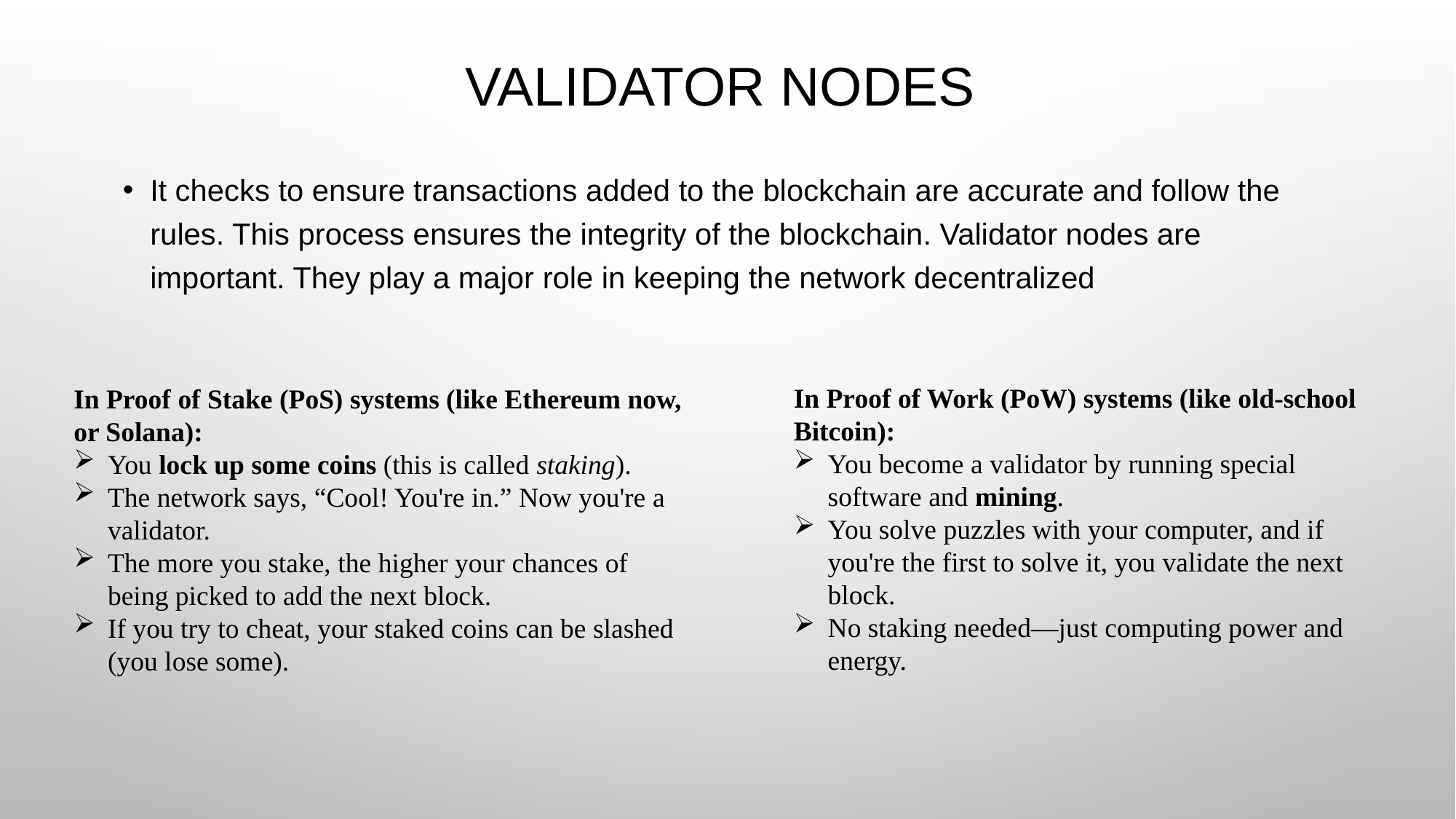

# Validator Nodes
It checks to ensure transactions added to the blockchain are accurate and follow the rules. This process ensures the integrity of the blockchain. Validator nodes are important. They play a major role in keeping the network decentralized
In Proof of Work (PoW) systems (like old-school Bitcoin):
You become a validator by running special software and mining.
You solve puzzles with your computer, and if you're the first to solve it, you validate the next block.
No staking needed—just computing power and energy.
In Proof of Stake (PoS) systems (like Ethereum now, or Solana):
You lock up some coins (this is called staking).
The network says, “Cool! You're in.” Now you're a validator.
The more you stake, the higher your chances of being picked to add the next block.
If you try to cheat, your staked coins can be slashed (you lose some).